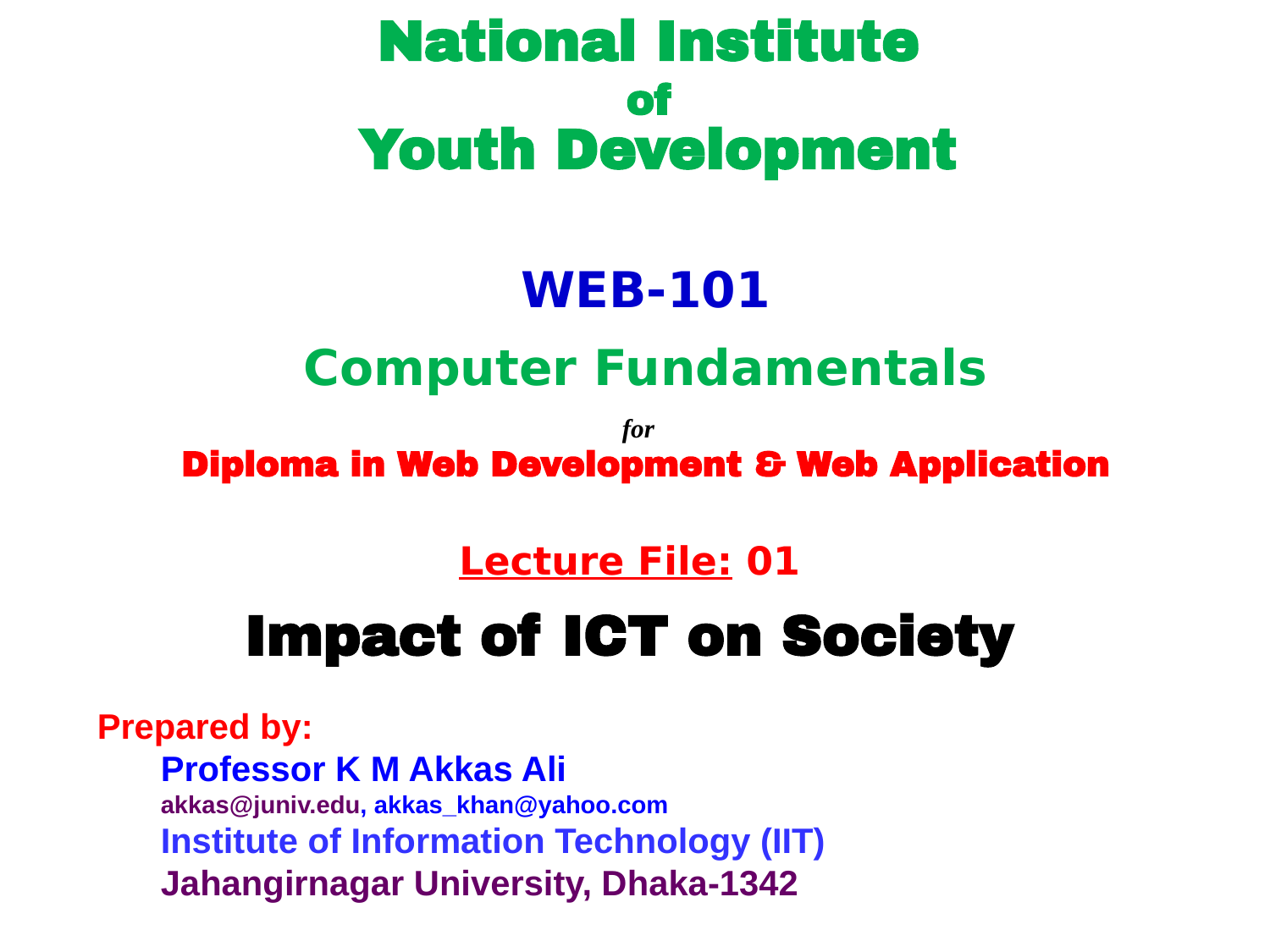

National Institute
of
Youth Development
WEB-101

Computer Fundamentals
for
Diploma in Web Development & Web Application
Lecture File: 01

Impact of ICT on Society
Prepared by:
Professor K M Akkas Ali
akkas@juniv.edu, akkas_khan@yahoo.com
Institute of Information Technology (IIT)
Jahangirnagar University, Dhaka-1342